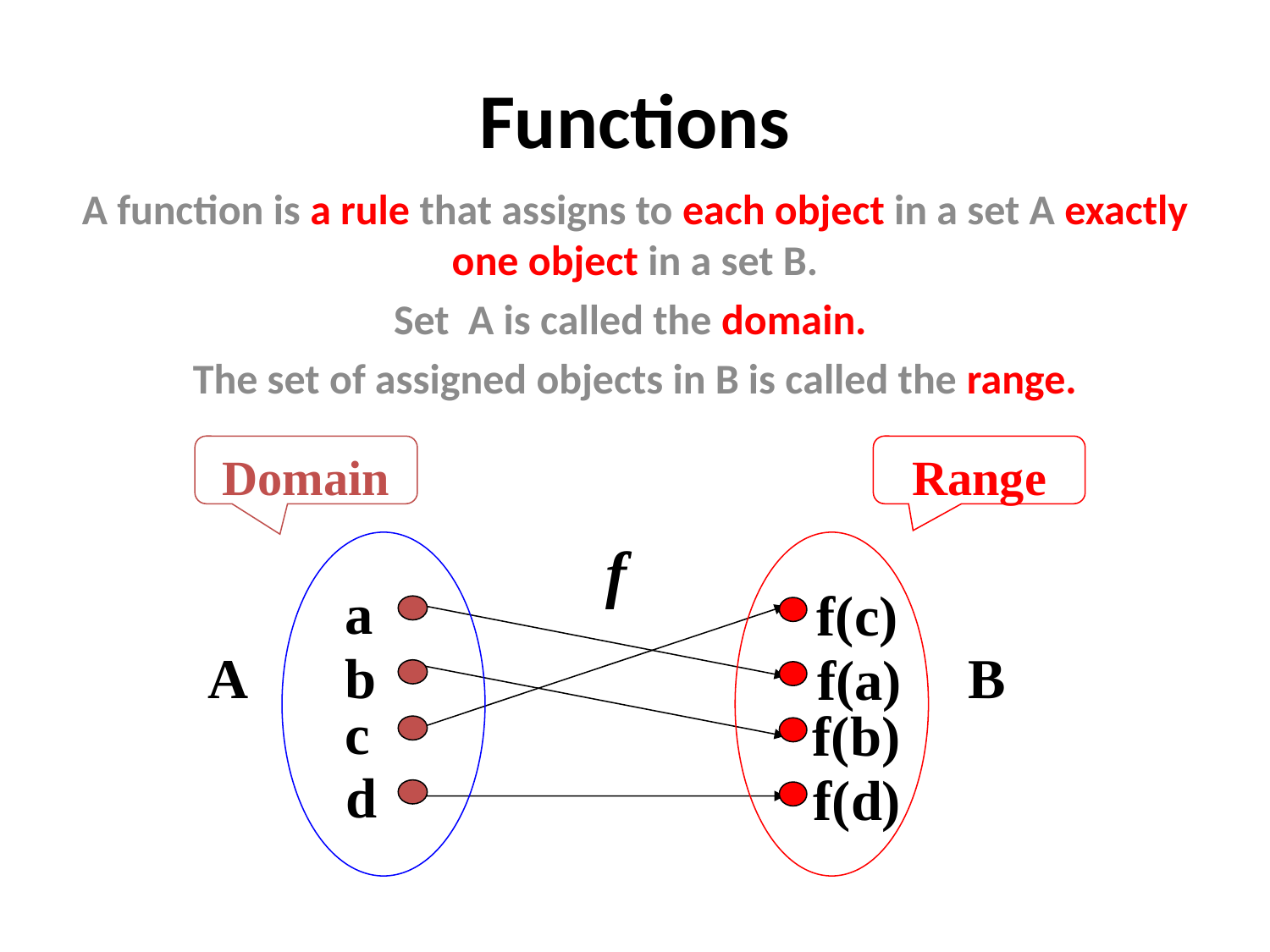

Functions
A function is a rule that assigns to each object in a set A exactly one object in a set B.
Set  A is called the domain.
The set of assigned objects in B is called the range.
Domain
Range

a
b
c
d

A

f

 f(c)

 f(a)

 f(b)

f(d)

B